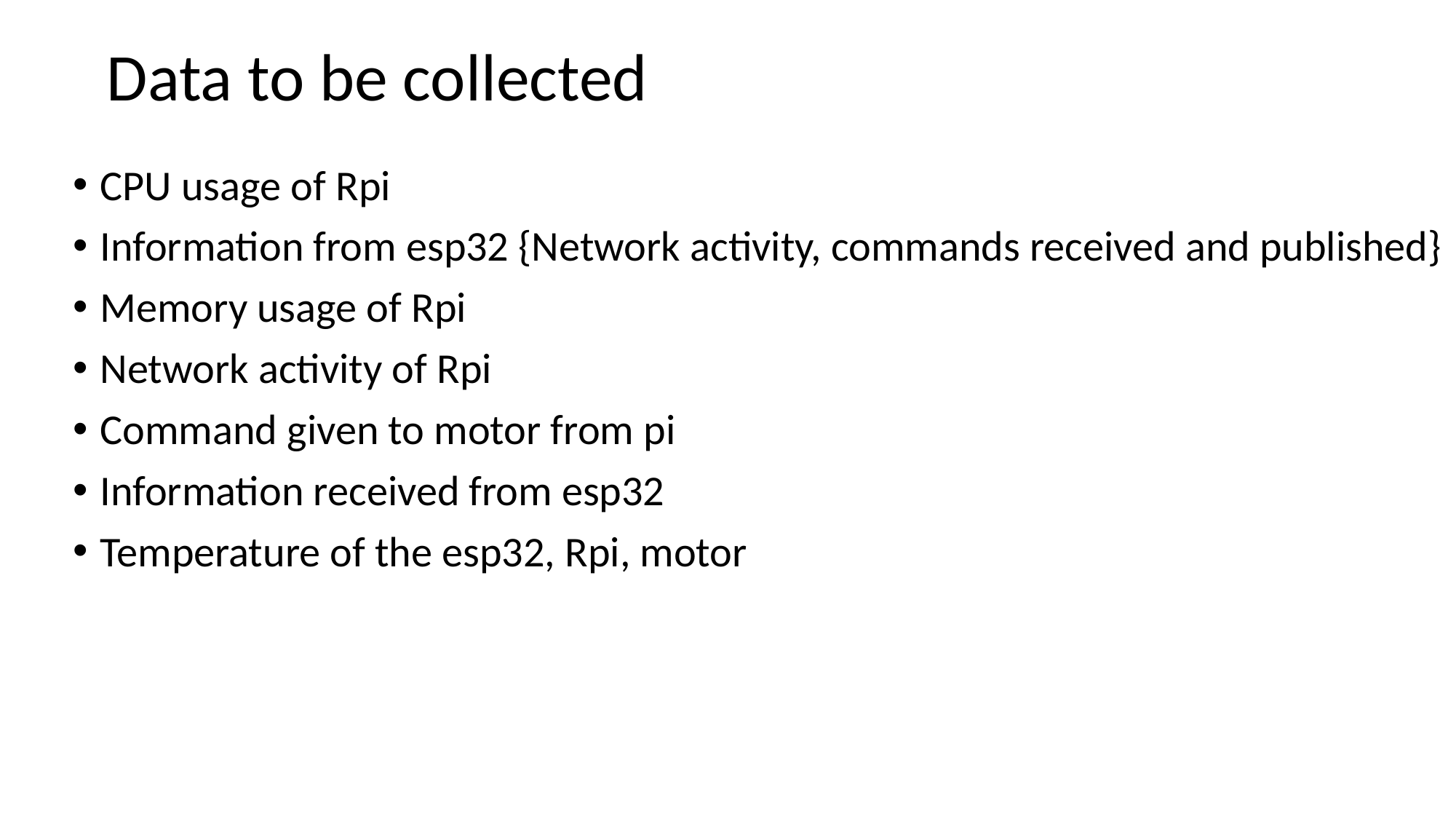

# Data to be collected
CPU usage of Rpi
Information from esp32 {Network activity, commands received and published}
Memory usage of Rpi
Network activity of Rpi
Command given to motor from pi
Information received from esp32
Temperature of the esp32, Rpi, motor